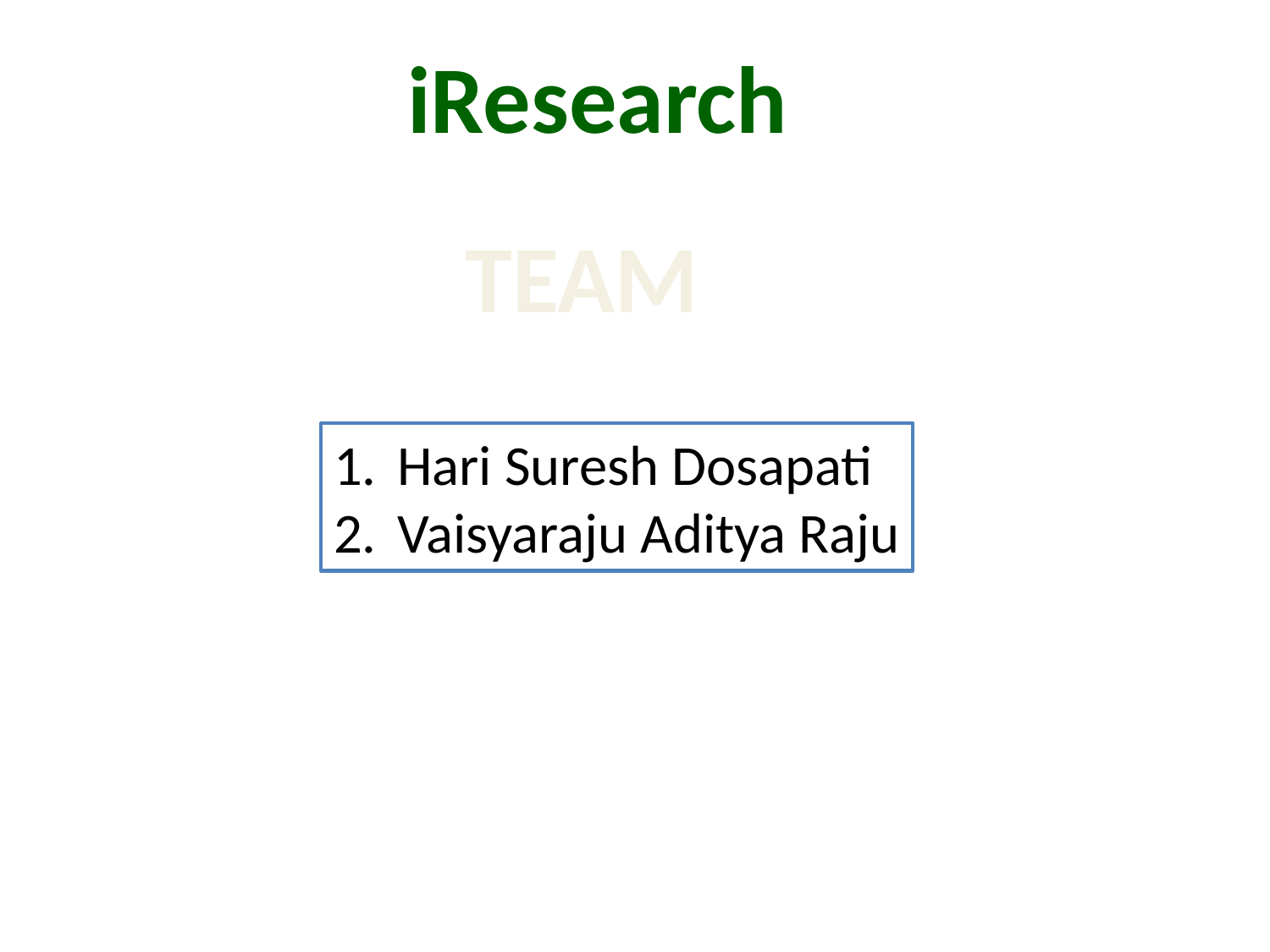

iResearch
TEAM
Hari Suresh Dosapati
Vaisyaraju Aditya Raju